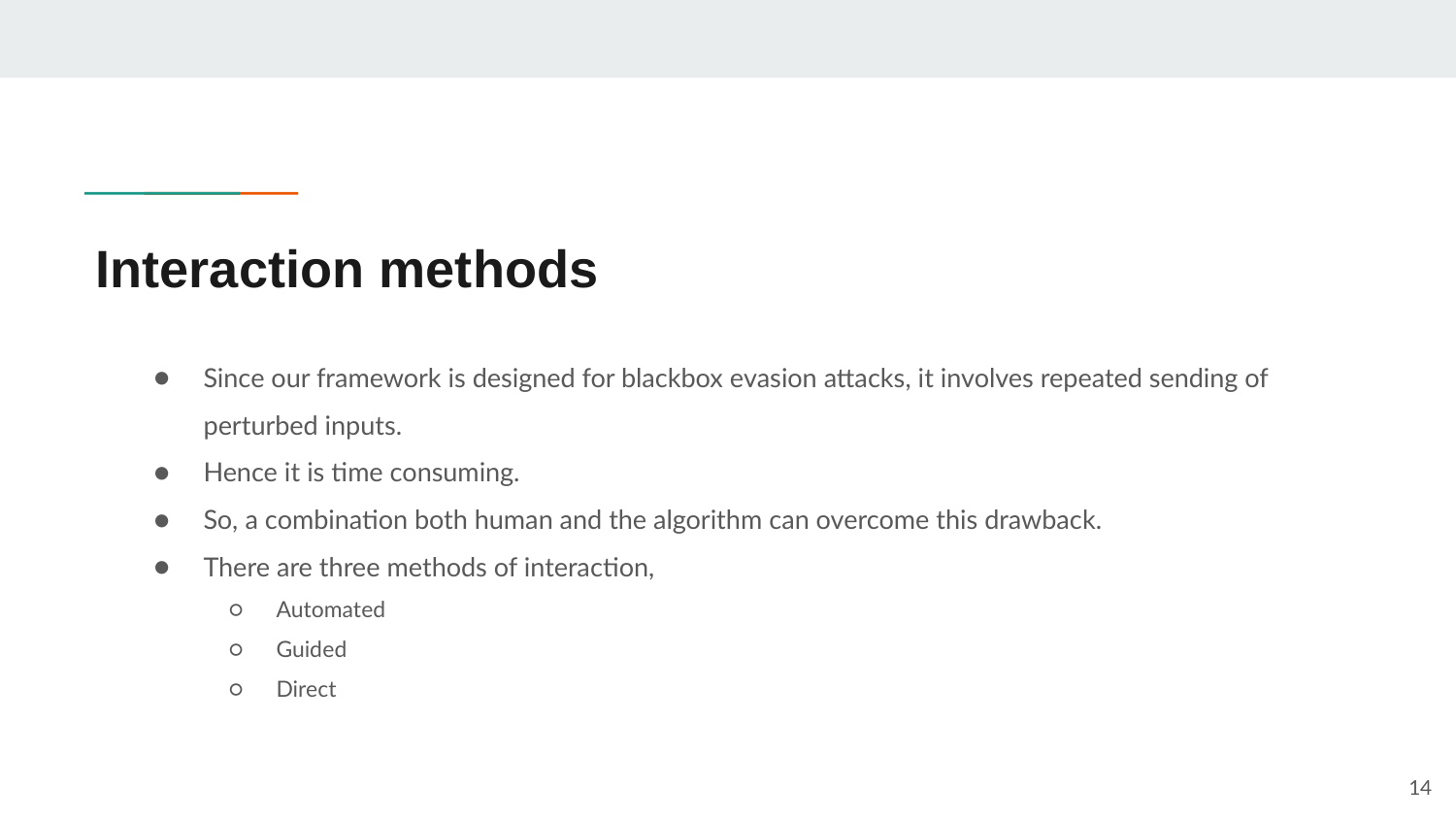

# Interaction methods
Since our framework is designed for blackbox evasion attacks, it involves repeated sending of perturbed inputs.
Hence it is time consuming.
So, a combination both human and the algorithm can overcome this drawback.
There are three methods of interaction,
Automated
Guided
Direct
14